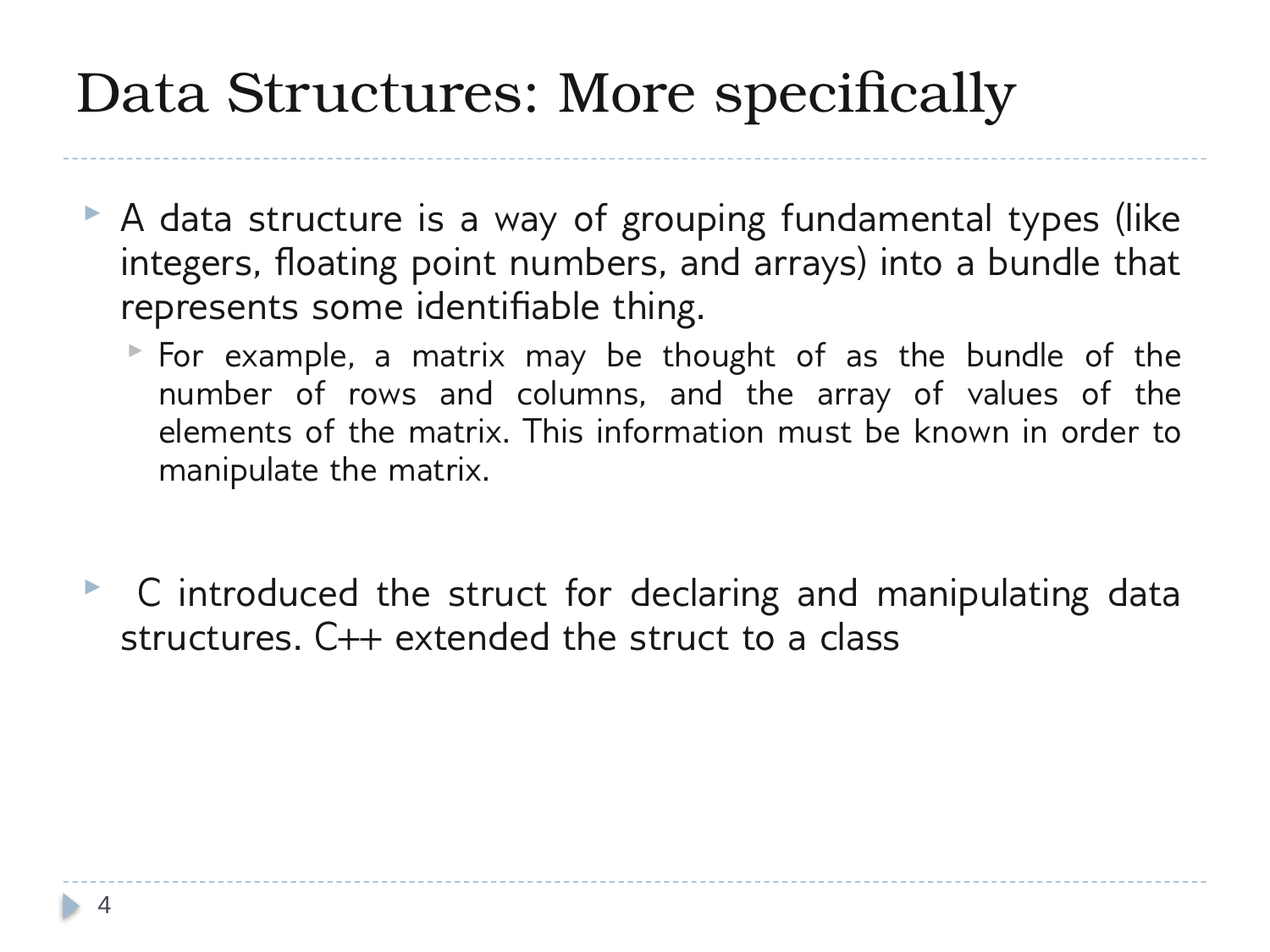

Data Structures: More specifically
A data structure is a way of grouping fundamental types (like integers, floating point numbers, and arrays) into a bundle that represents some identifiable thing.
For example, a matrix may be thought of as the bundle of the number of rows and columns, and the array of values of the elements of the matrix. This information must be known in order to manipulate the matrix.

 C introduced the struct for declaring and manipulating data structures. C++ extended the struct to a class

4